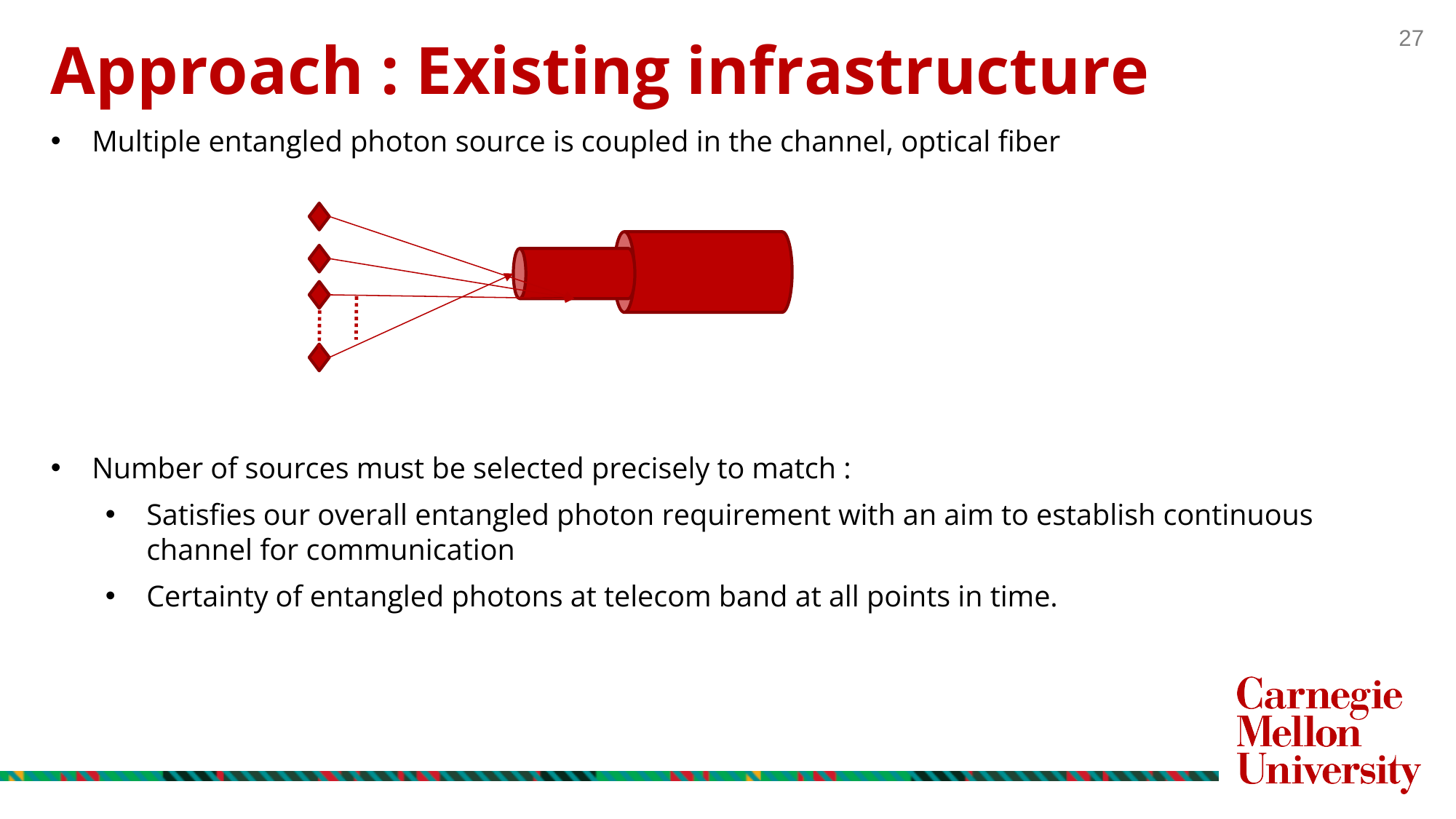

# Approach : Existing infrastructure
Multiple entangled photon source is coupled in the channel, optical fiber

Number of sources must be selected precisely to match :
Satisfies our overall entangled photon requirement with an aim to establish continuous channel for communication
Certainty of entangled photons at telecom band at all points in time.